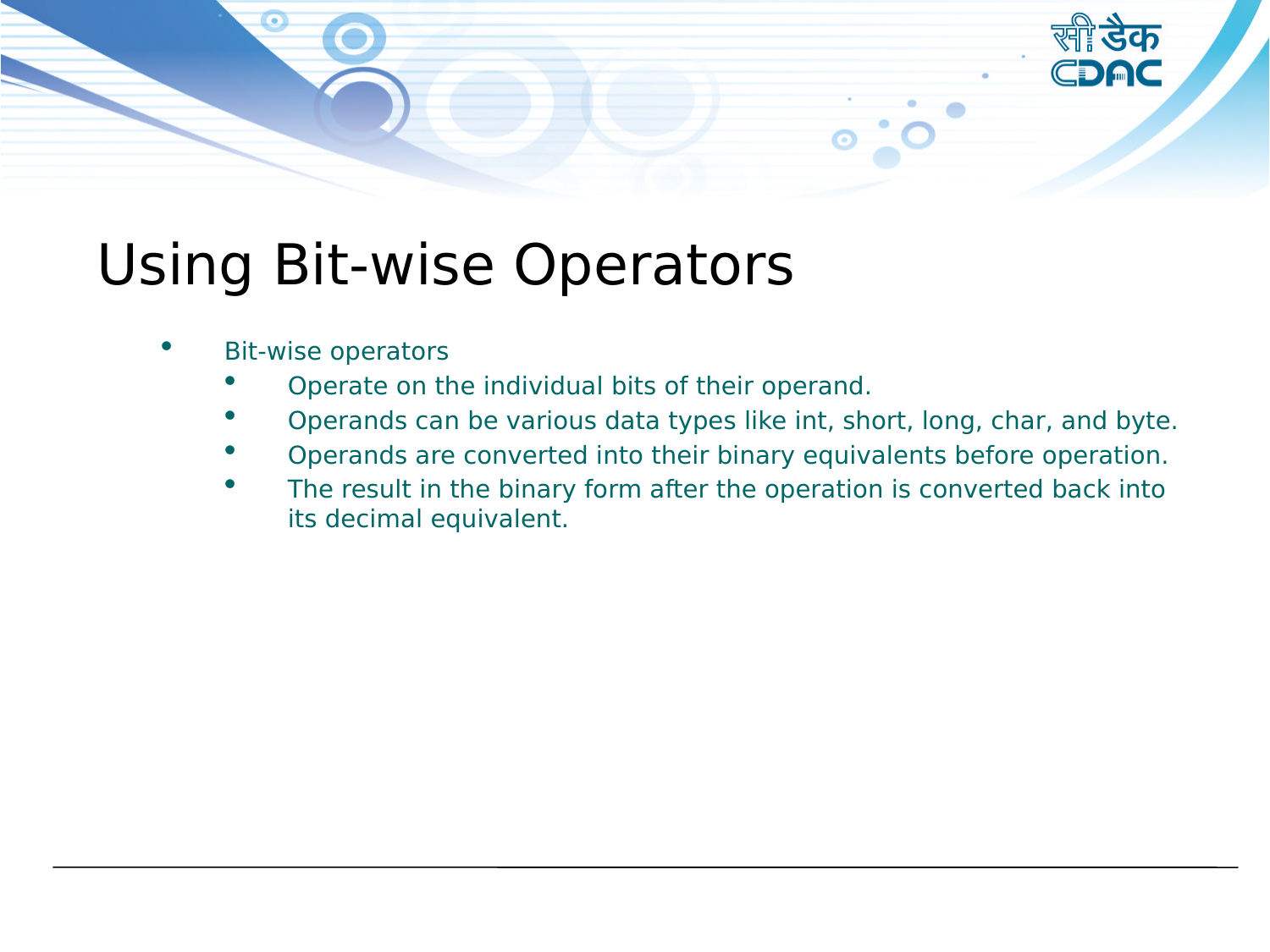

Using Bit-wise Operators

Bit-wise operators
Operate on the individual bits of their operand.
Operands can be various data types like int, short, long, char, and byte.
Operands are converted into their binary equivalents before operation.
The result in the binary form after the operation is converted back into its decimal equivalent.